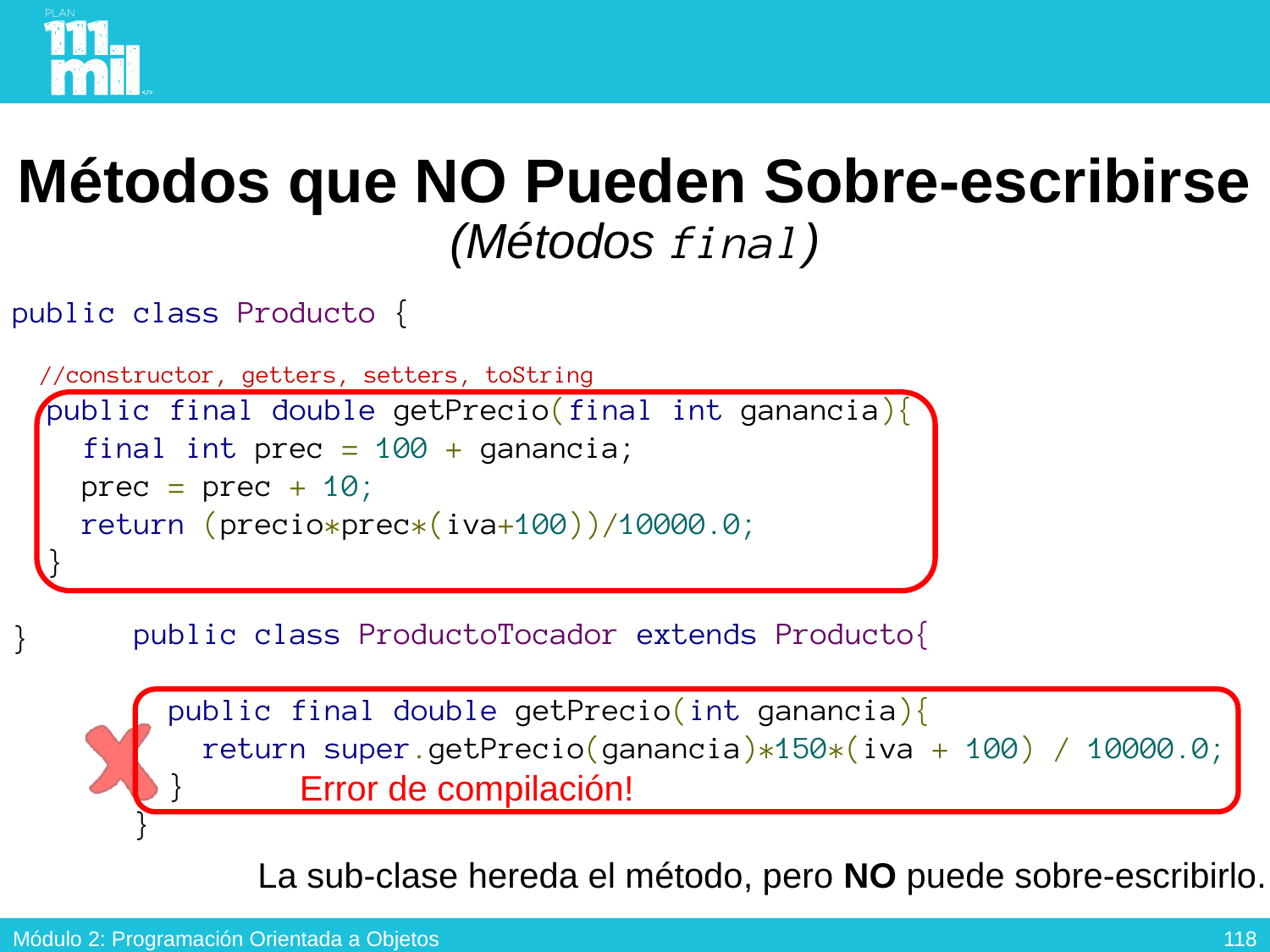

# Métodos que NO Pueden Sobre-escribirse (Métodos final)
public class Producto {

  //constructor, getters, setters, toString
  public final double getPrecio(final int ganancia){
    final int prec = 100 + ganancia;
    prec = prec + 10;
    return (precio*prec*(iva+100))/10000.0;
  }

}

public class ProductoTocador extends Producto{

  public final double getPrecio(int ganancia){
    return super.getPrecio(ganancia)*150*(iva + 100) / 10000.0;
  }
}

Error de compilación!
La sub-clase hereda el método, pero NO puede sobre-escribirlo.
118
Módulo 2: Programación Orientada a Objetos